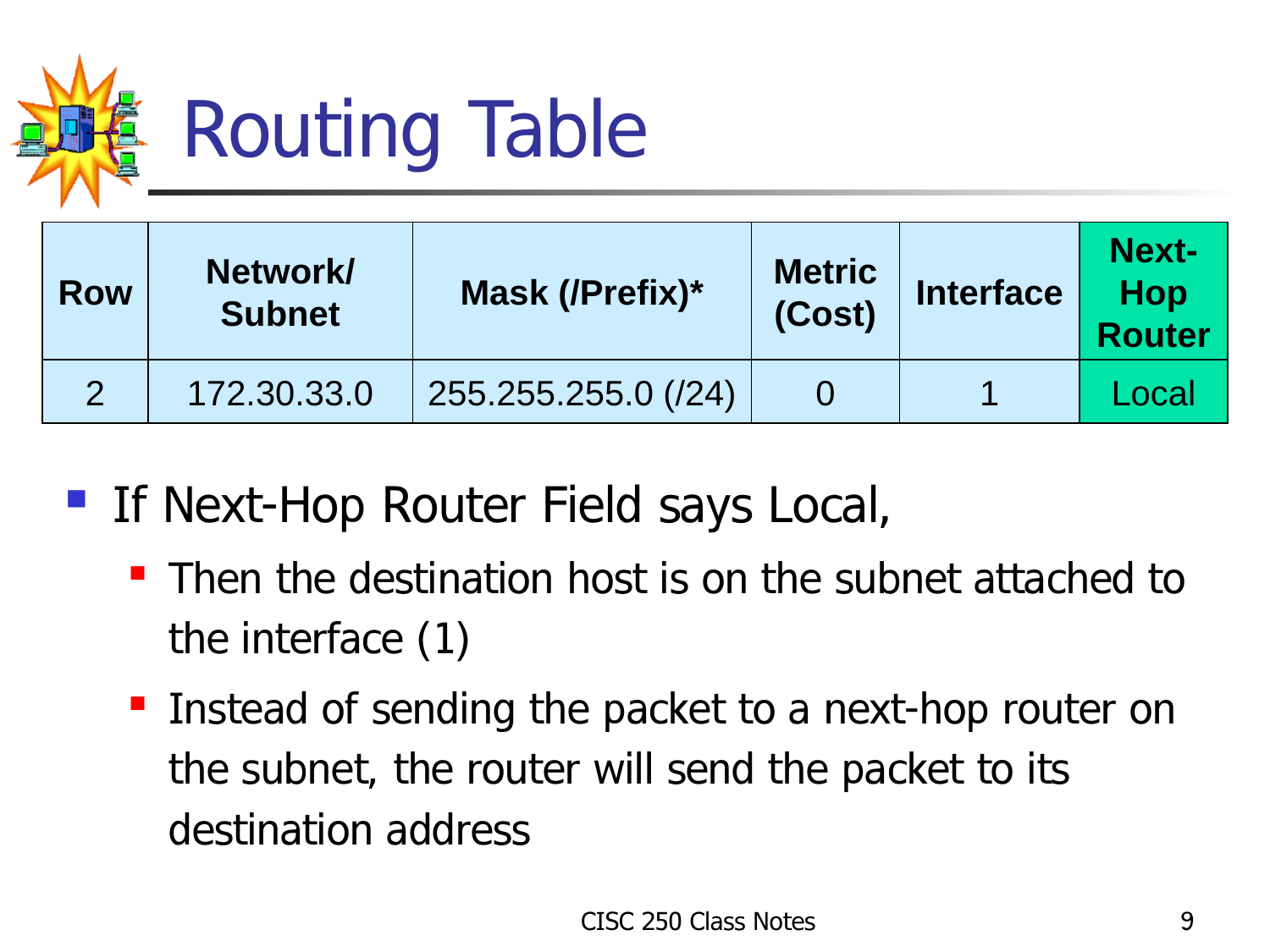

# Routing Table
Row
Network/
Subnet
Mask (/Prefix)*
Metric
(Cost)
Interface
Next-
Hop
Router
2
172.30.33.0
255.255.255.0 (/24)
0
1
Local
If Next-Hop Router Field says Local,
Then the destination host is on the subnet attached to the interface (1)
Instead of sending the packet to a next-hop router on the subnet, the router will send the packet to its destination address

CISC 250 Class Notes
9